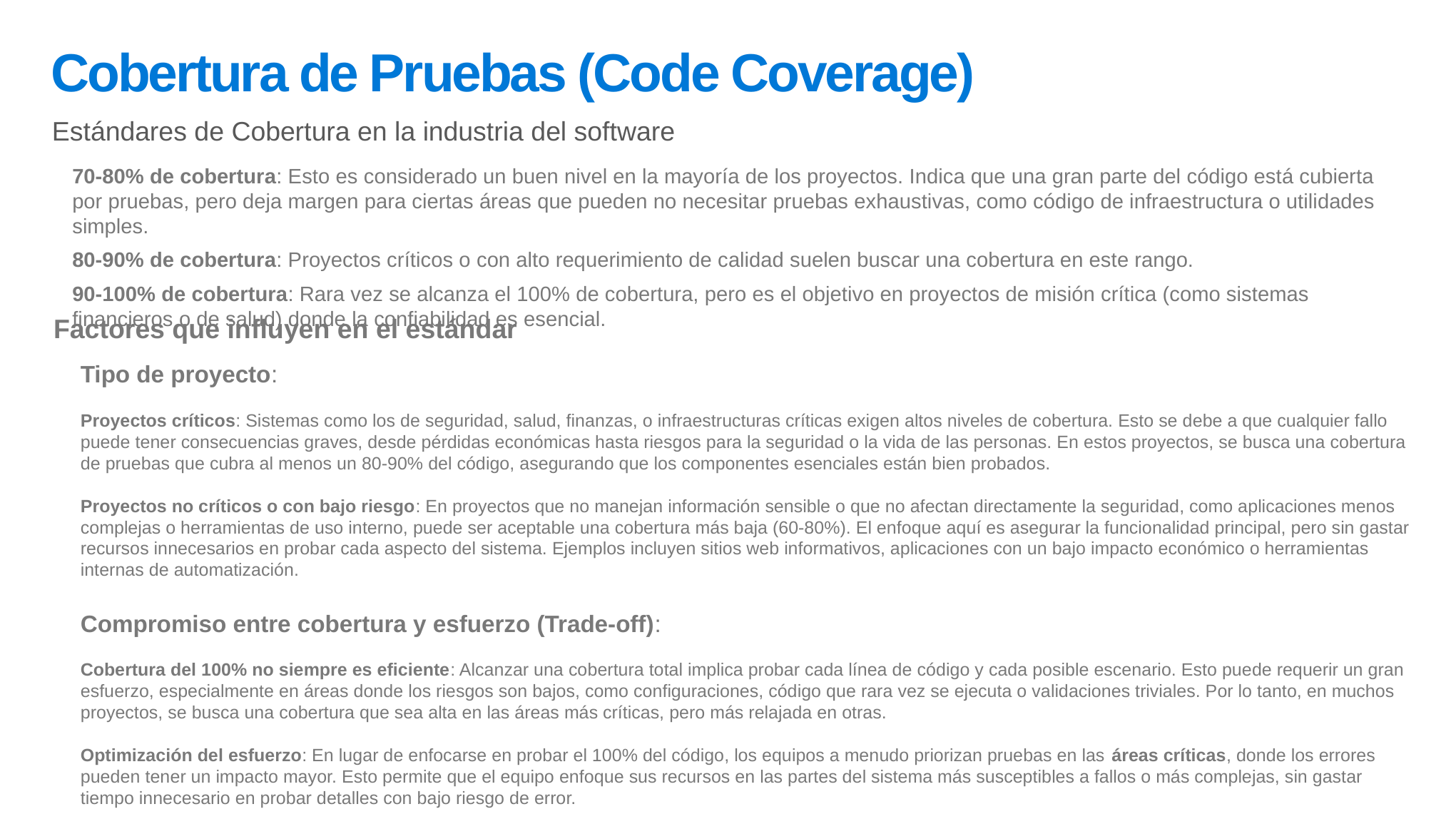

# Cobertura de Pruebas (Code Coverage)
Estándares de Cobertura en la industria del software
70-80% de cobertura: Esto es considerado un buen nivel en la mayoría de los proyectos. Indica que una gran parte del código está cubierta por pruebas, pero deja margen para ciertas áreas que pueden no necesitar pruebas exhaustivas, como código de infraestructura o utilidades simples.
80-90% de cobertura: Proyectos críticos o con alto requerimiento de calidad suelen buscar una cobertura en este rango.
90-100% de cobertura: Rara vez se alcanza el 100% de cobertura, pero es el objetivo en proyectos de misión crítica (como sistemas financieros o de salud) donde la confiabilidad es esencial.
Factores que influyen en el estándar
Tipo de proyecto:
Proyectos críticos: Sistemas como los de seguridad, salud, finanzas, o infraestructuras críticas exigen altos niveles de cobertura. Esto se debe a que cualquier fallo puede tener consecuencias graves, desde pérdidas económicas hasta riesgos para la seguridad o la vida de las personas. En estos proyectos, se busca una cobertura de pruebas que cubra al menos un 80-90% del código, asegurando que los componentes esenciales están bien probados.
Proyectos no críticos o con bajo riesgo: En proyectos que no manejan información sensible o que no afectan directamente la seguridad, como aplicaciones menos complejas o herramientas de uso interno, puede ser aceptable una cobertura más baja (60-80%). El enfoque aquí es asegurar la funcionalidad principal, pero sin gastar recursos innecesarios en probar cada aspecto del sistema. Ejemplos incluyen sitios web informativos, aplicaciones con un bajo impacto económico o herramientas internas de automatización.
Compromiso entre cobertura y esfuerzo (Trade-off):
Cobertura del 100% no siempre es eficiente: Alcanzar una cobertura total implica probar cada línea de código y cada posible escenario. Esto puede requerir un gran esfuerzo, especialmente en áreas donde los riesgos son bajos, como configuraciones, código que rara vez se ejecuta o validaciones triviales. Por lo tanto, en muchos proyectos, se busca una cobertura que sea alta en las áreas más críticas, pero más relajada en otras.
Optimización del esfuerzo: En lugar de enfocarse en probar el 100% del código, los equipos a menudo priorizan pruebas en las áreas críticas, donde los errores pueden tener un impacto mayor. Esto permite que el equipo enfoque sus recursos en las partes del sistema más susceptibles a fallos o más complejas, sin gastar tiempo innecesario en probar detalles con bajo riesgo de error.